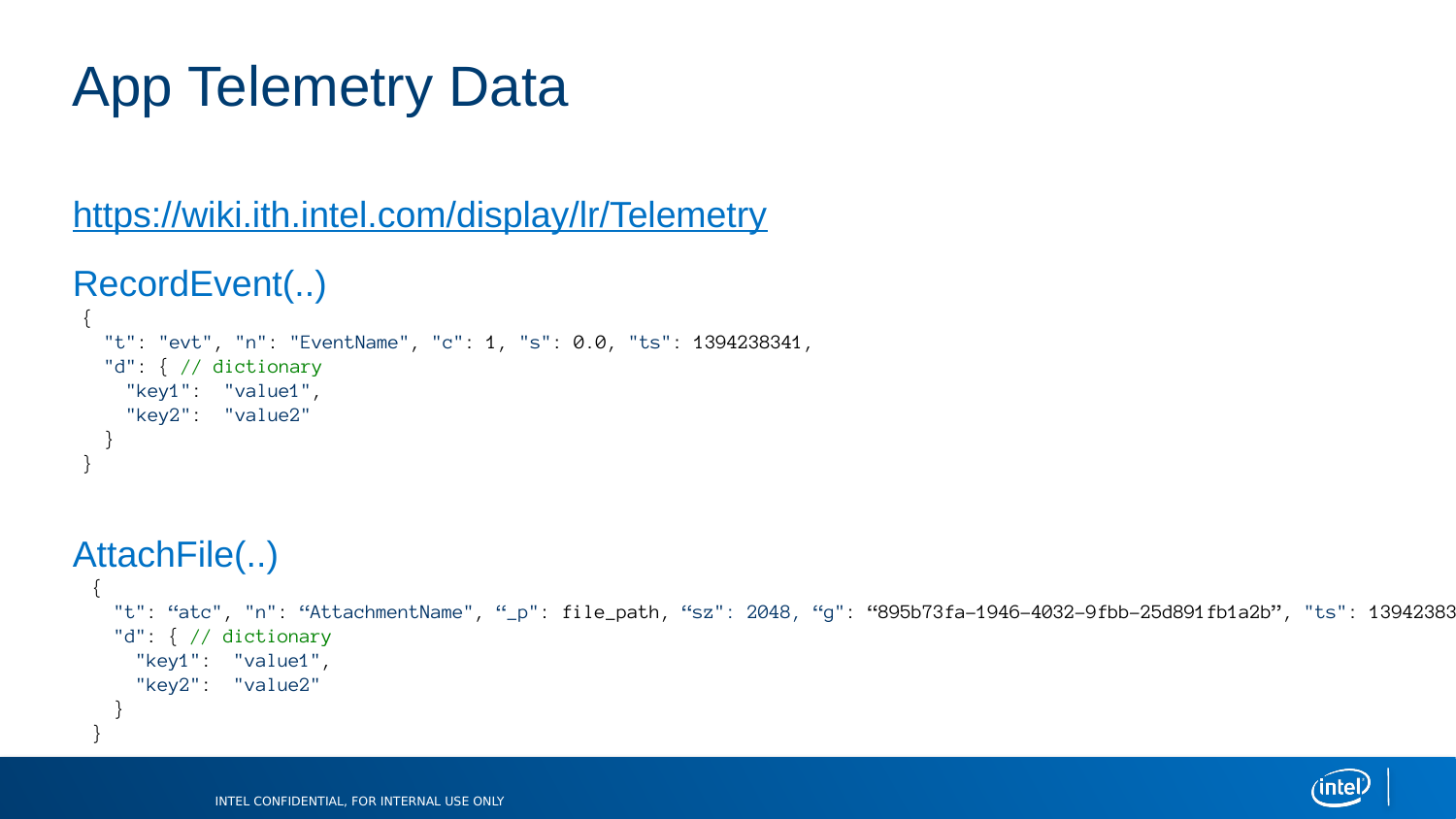

# App Telemetry Data
https://wiki.ith.intel.com/display/lr/Telemetry
RecordEvent(..)

AttachFile(..)

{
  "t": "evt", "n": "EventName", "c": 1, "s": 0.0, "ts": 1394238341,
  "d": { // dictionary
    "key1":  "value1",
    "key2":  "value2"
  }
}
{
  "t": “atc", "n": “AttachmentName", “_p": file_path, “sz": 2048, “g": “895b73fa-1946-4032-9fbb-25d891fb1a2b”, "ts": 1394238341,
  "d": { // dictionary
    "key1":  "value1",
    "key2":  "value2"
  }
}